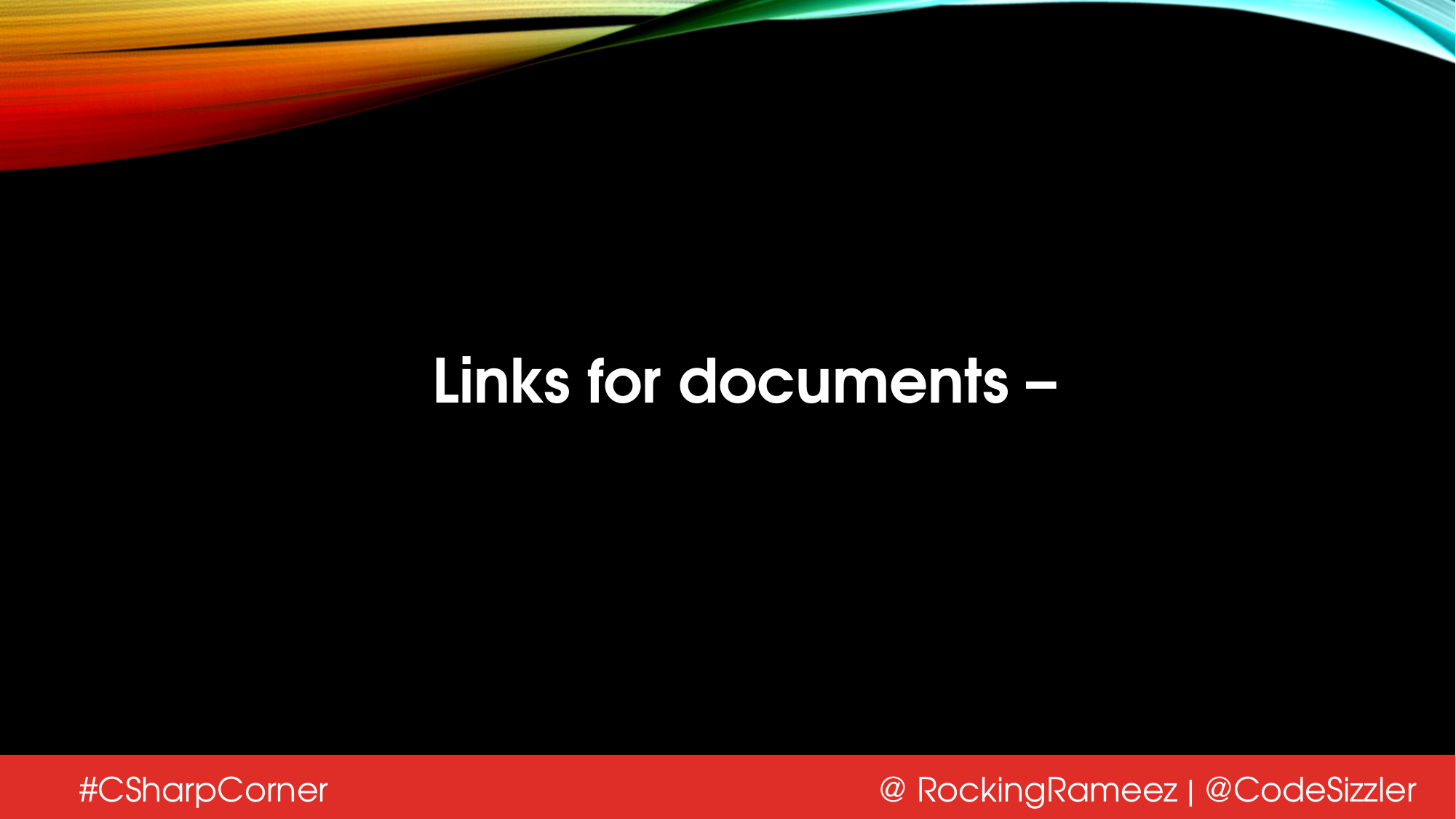

Links for documents –

        #CSharpCorner  					@ RockingRameez | @CodeSizzler